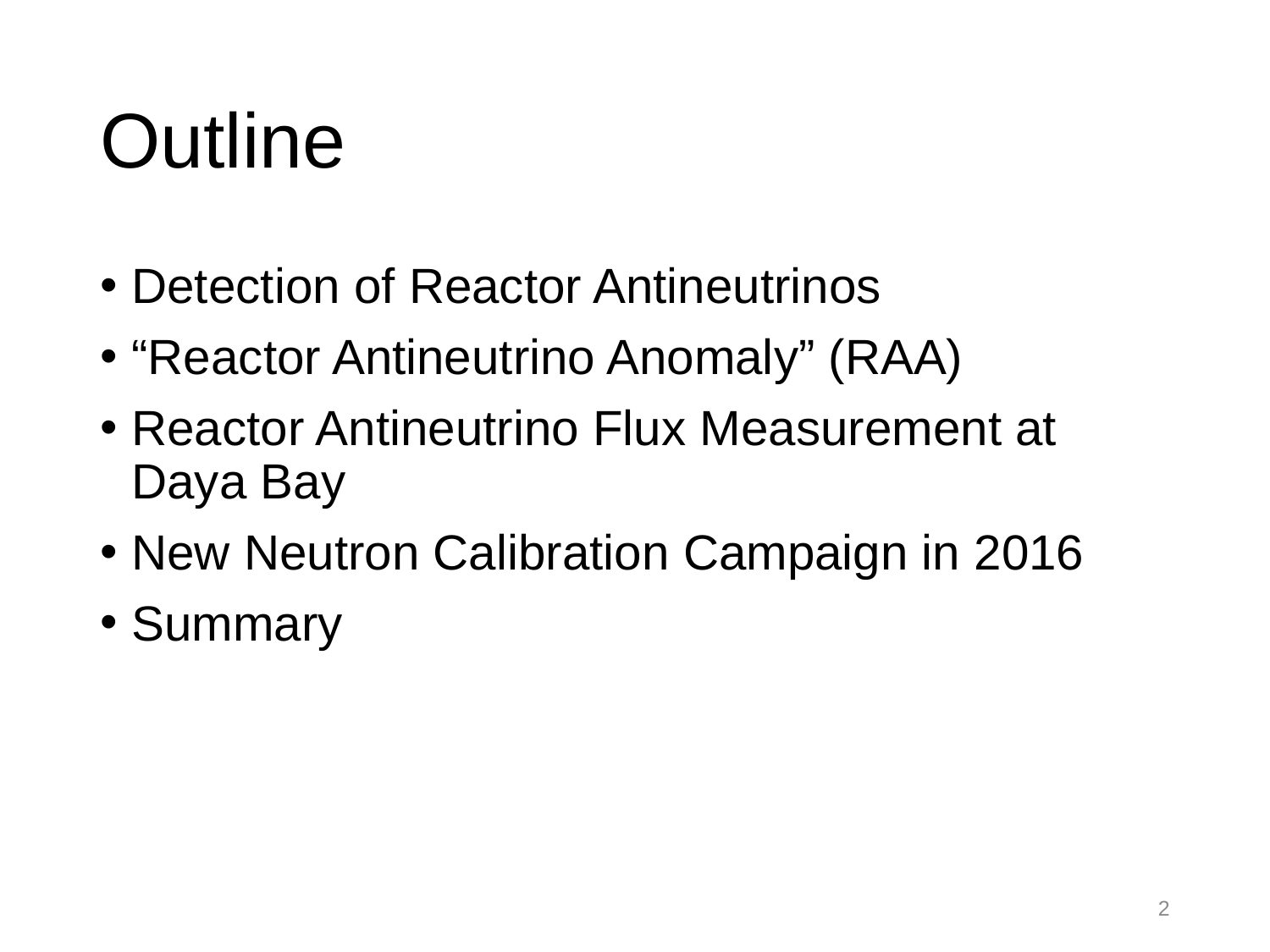

# Outline
Detection of Reactor Antineutrinos
“Reactor Antineutrino Anomaly” (RAA)
Reactor Antineutrino Flux Measurement at Daya Bay
New Neutron Calibration Campaign in 2016
Summary
2